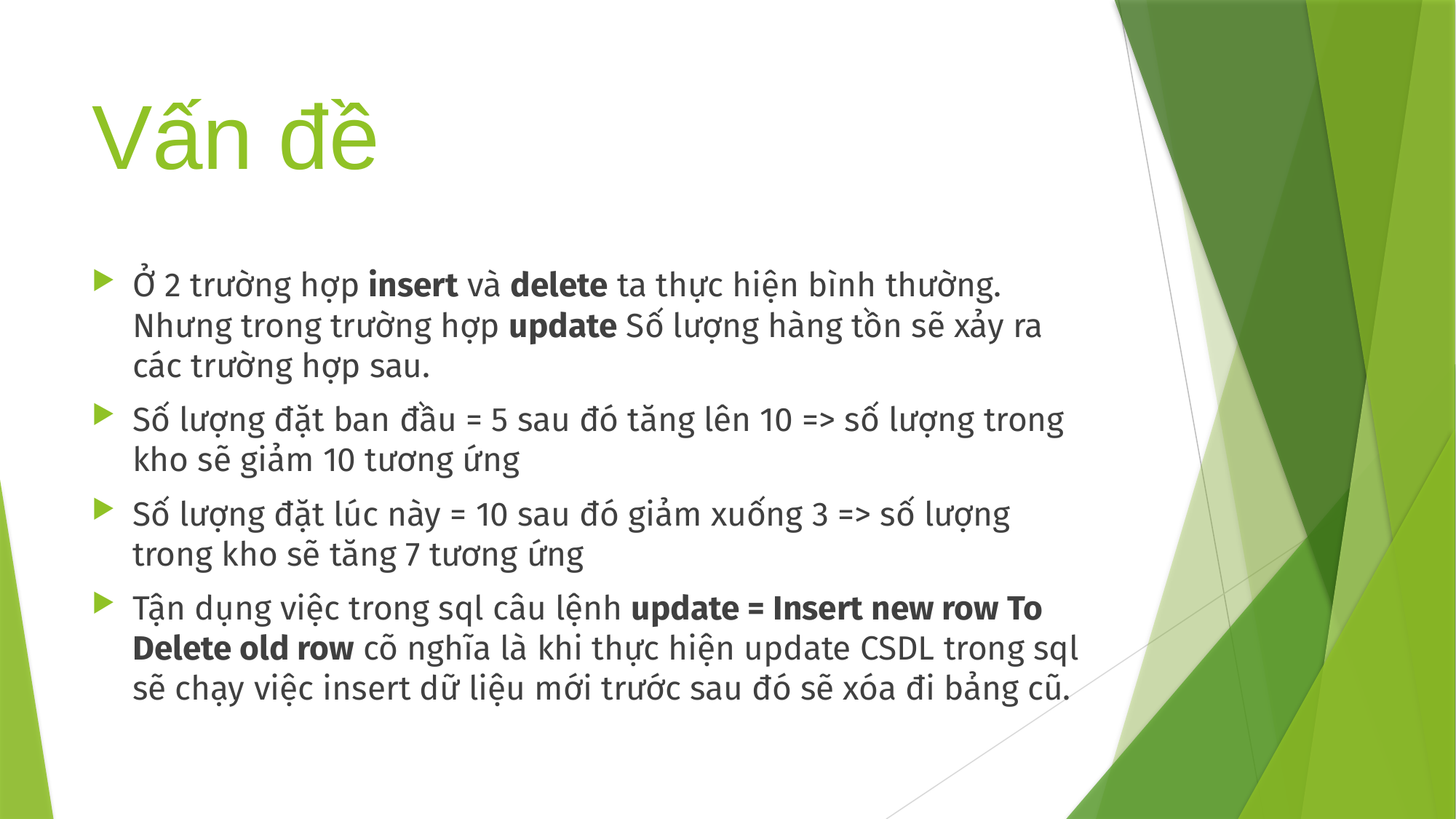

# Vấn đề
Ở 2 trường hợp insert và delete ta thực hiện bình thường. Nhưng trong trường hợp update Số lượng hàng tồn sẽ xảy ra các trường hợp sau.
Số lượng đặt ban đầu = 5 sau đó tăng lên 10 => số lượng trong kho sẽ giảm 10 tương ứng
Số lượng đặt lúc này = 10 sau đó giảm xuống 3 => số lượng trong kho sẽ tăng 7 tương ứng
Tận dụng việc trong sql câu lệnh update = Insert new row To Delete old row cõ nghĩa là khi thực hiện update CSDL trong sql sẽ chạy việc insert dữ liệu mới trước sau đó sẽ xóa đi bảng cũ.